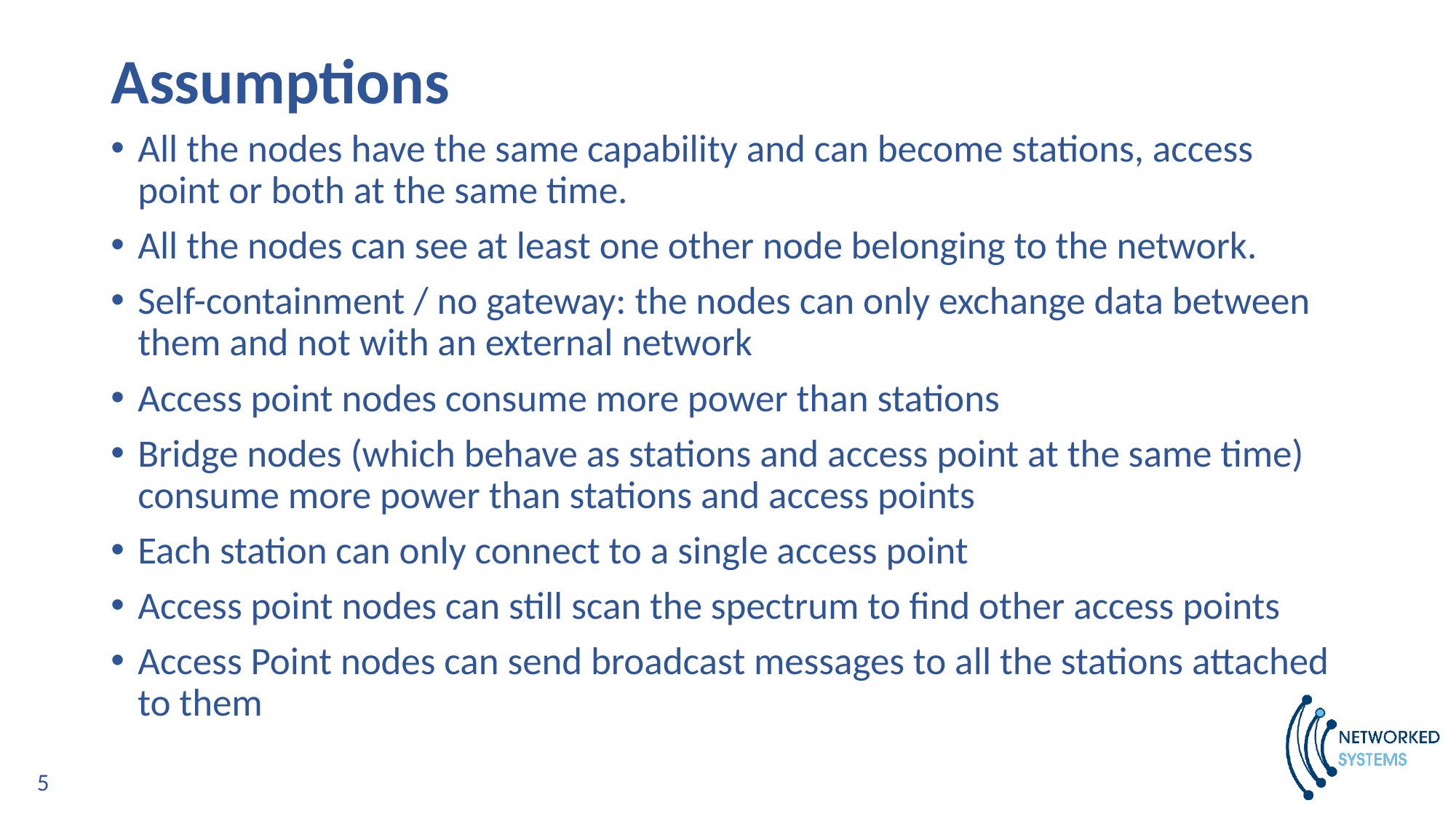

# Assumptions
All the nodes have the same capability and can become stations, access point or both at the same time.
All the nodes can see at least one other node belonging to the network.
Self-containment / no gateway: the nodes can only exchange data between them and not with an external network
Access point nodes consume more power than stations
Bridge nodes (which behave as stations and access point at the same time) consume more power than stations and access points
Each station can only connect to a single access point
Access point nodes can still scan the spectrum to find other access points
Access Point nodes can send broadcast messages to all the stations attached to them